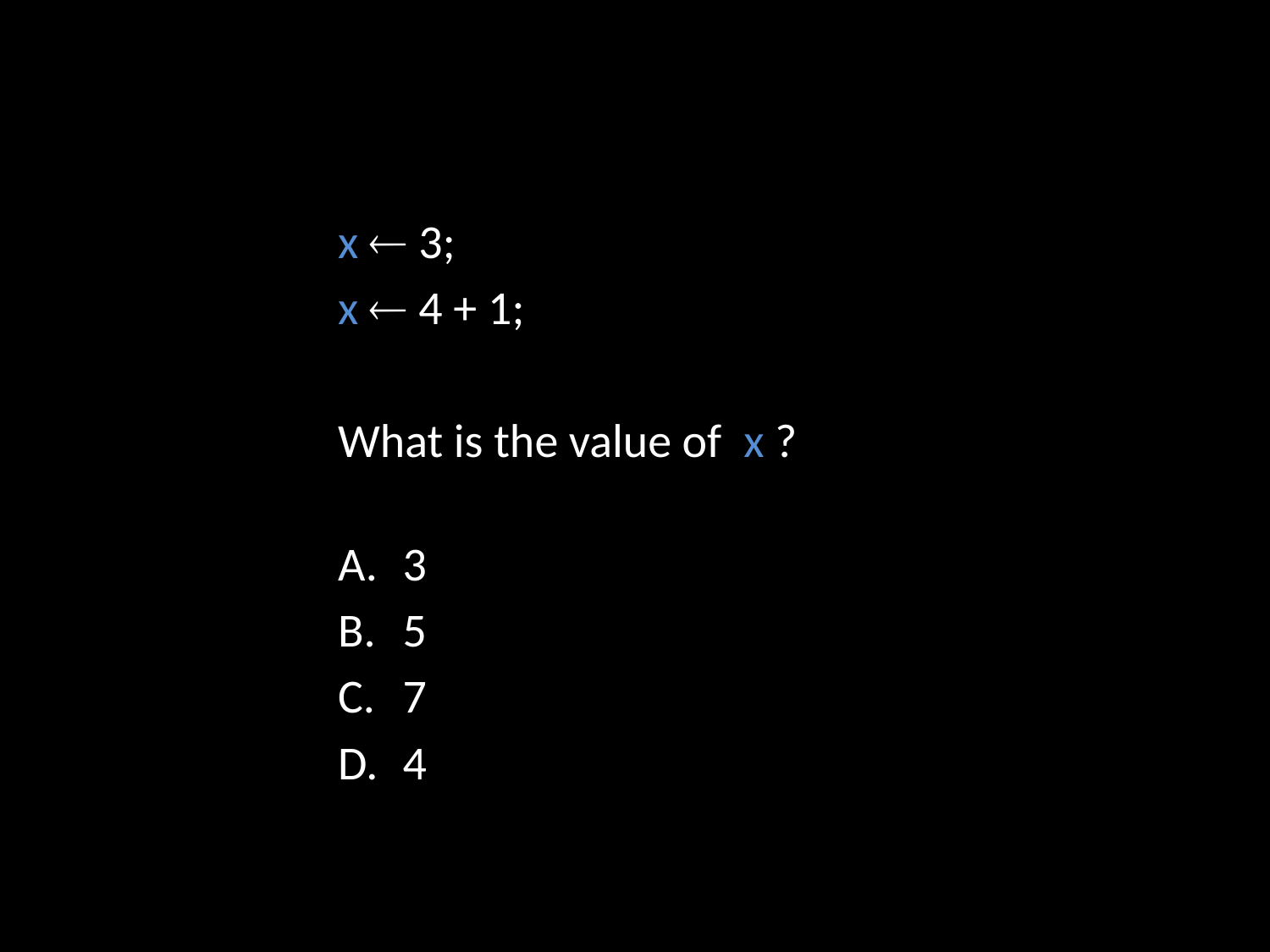

x ← 3;
x ← 4 + 1;

What is the value of  x ?
3
5
7
4